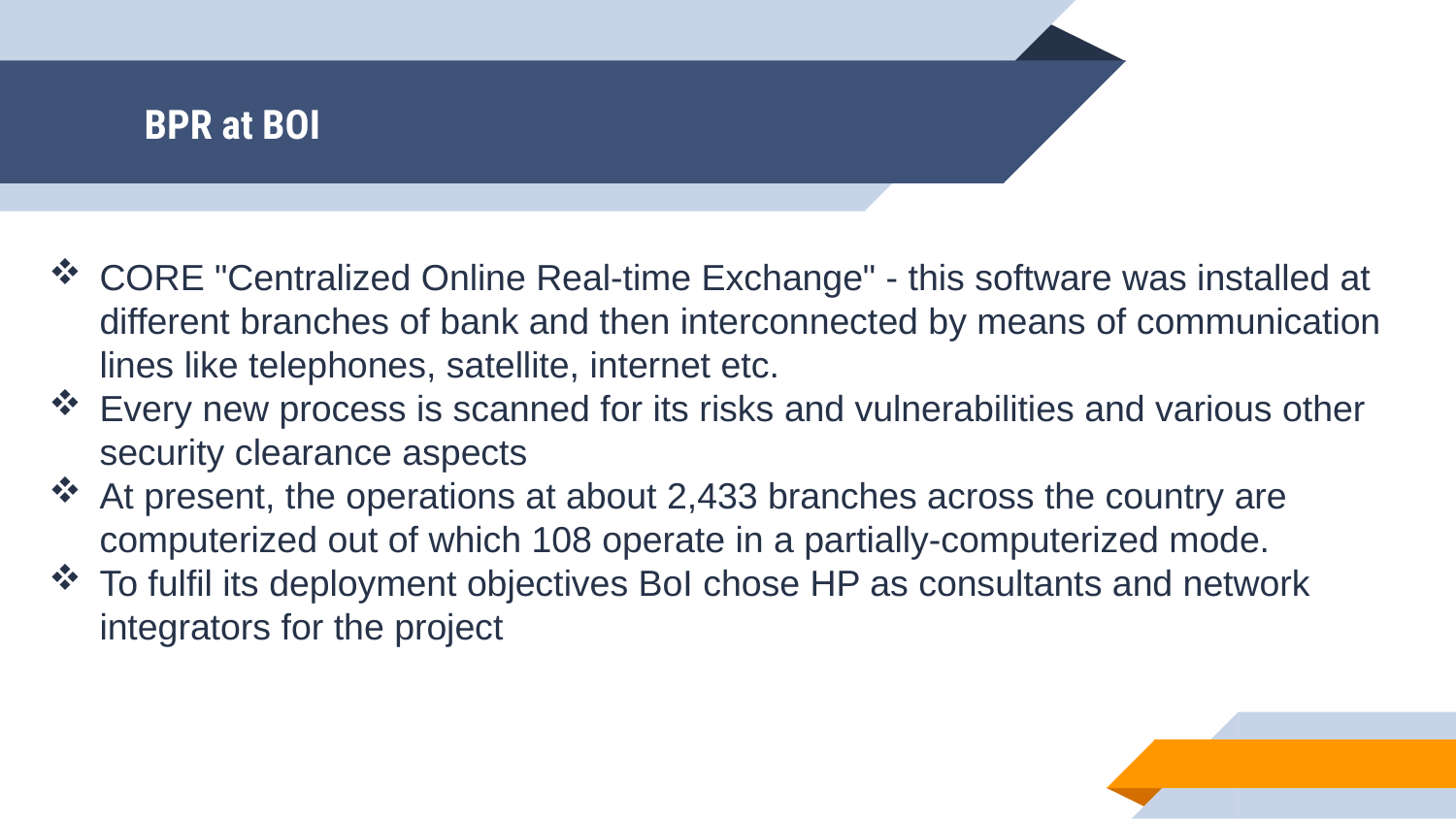

# BPR at BOI
CORE "Centralized Online Real-time Exchange" - this software was installed at different branches of bank and then interconnected by means of communication lines like telephones, satellite, internet etc.
Every new process is scanned for its risks and vulnerabilities and various other security clearance aspects
At present, the operations at about 2,433 branches across the country are computerized out of which 108 operate in a partially-computerized mode.
To fulfil its deployment objectives BoI chose HP as consultants and network integrators for the project